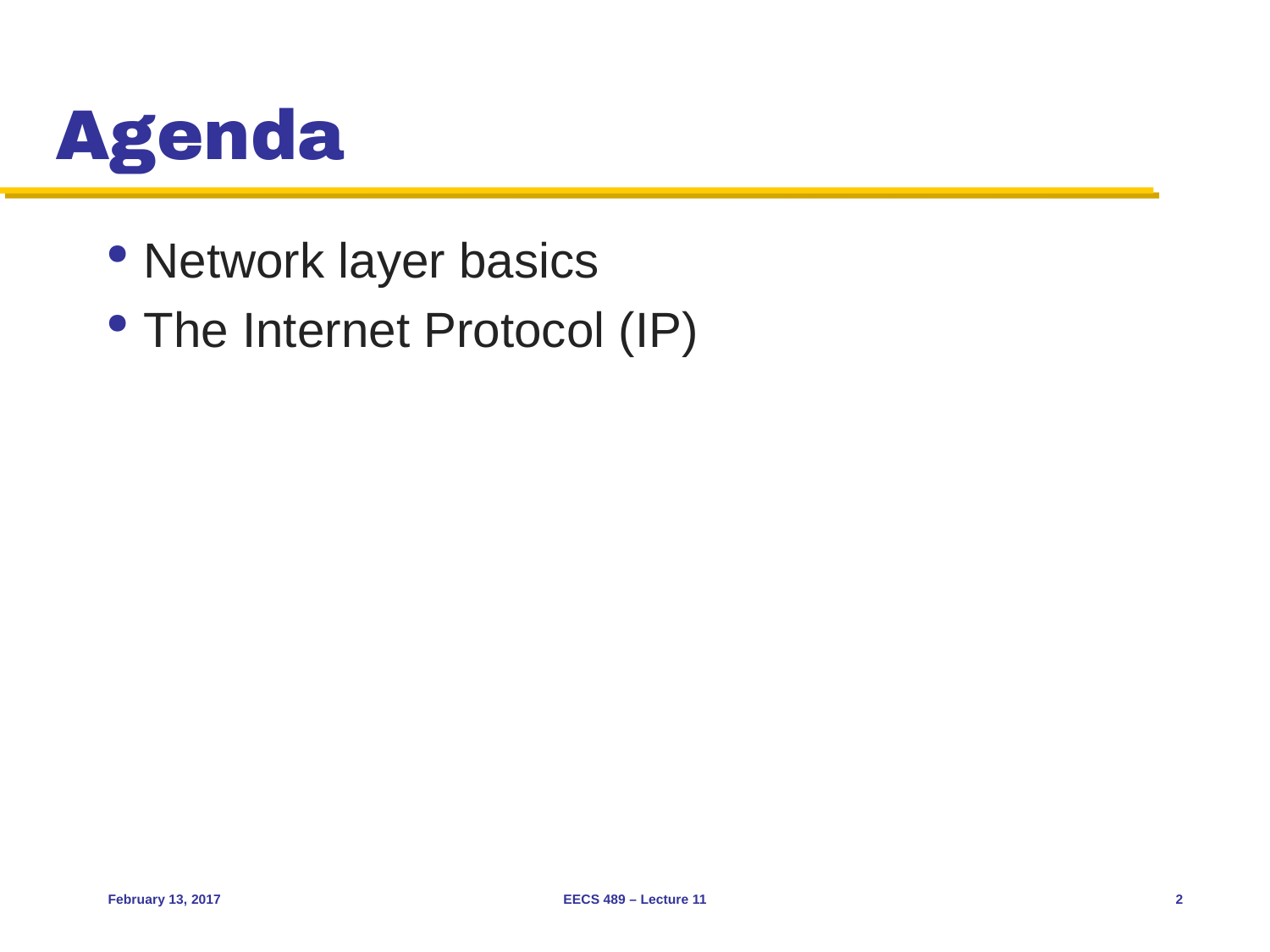

# Agenda
Network layer basics
The Internet Protocol (IP)
February 13, 2017
EECS 489 – Lecture 11
2